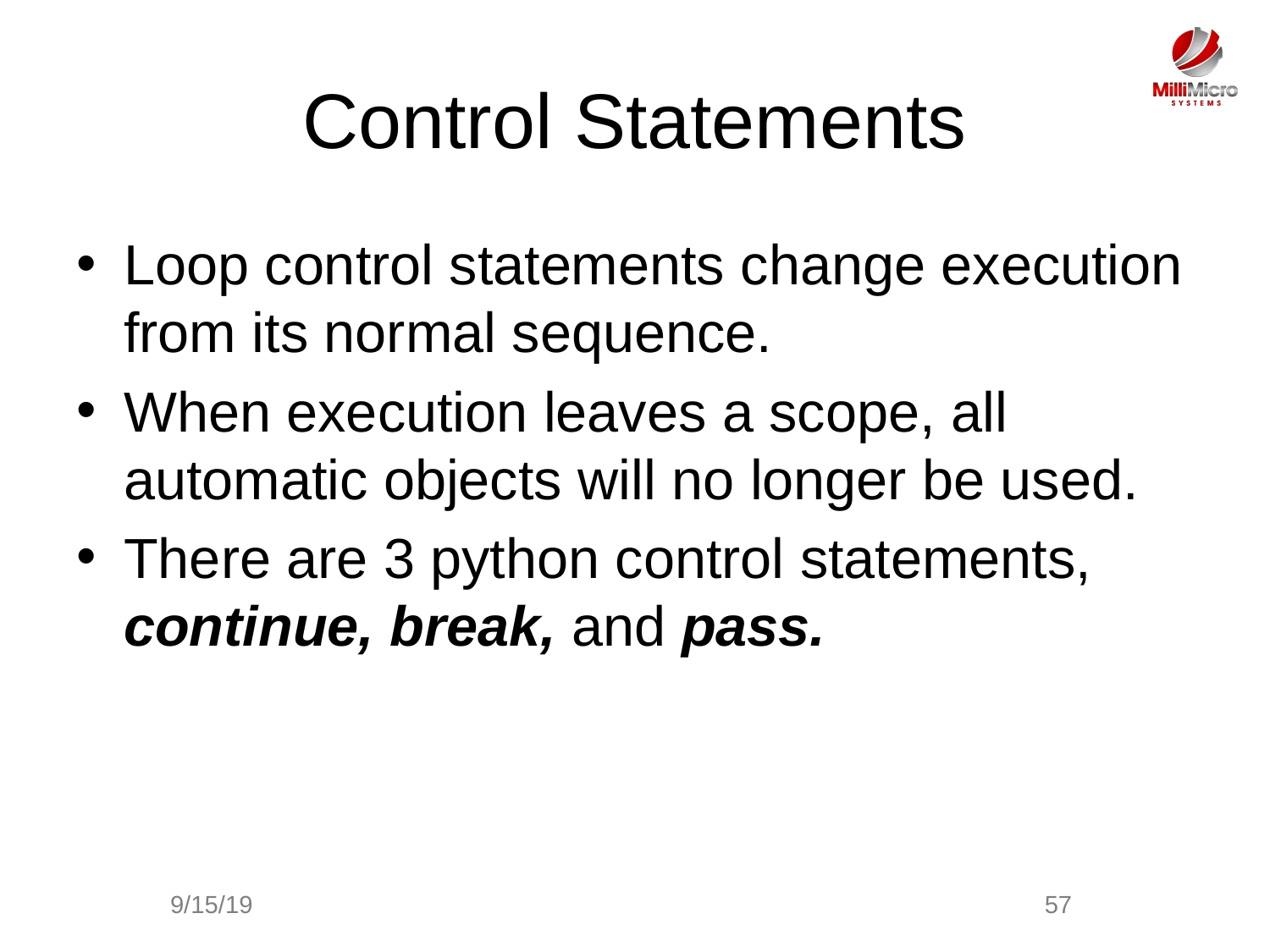

# Control Statements
Loop control statements change execution from its normal sequence.
When execution leaves a scope, all automatic objects will no longer be used.
There are 3 python control statements, continue, break, and pass.
9/15/19
57